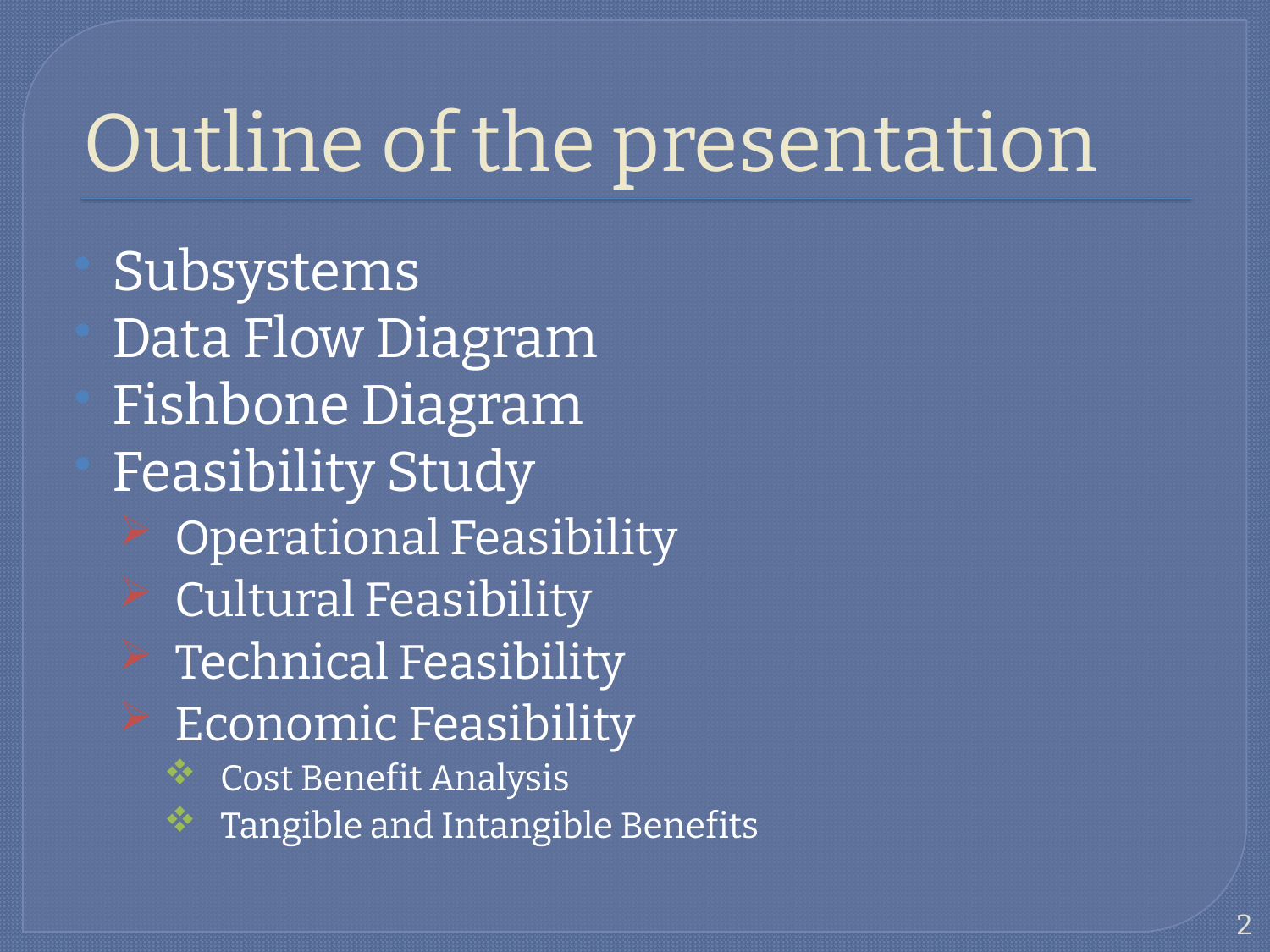

# Outline of the presentation
Subsystems
Data Flow Diagram
Fishbone Diagram
Feasibility Study
Operational Feasibility
Cultural Feasibility
Technical Feasibility
Economic Feasibility
Cost Benefit Analysis
Tangible and Intangible Benefits
2